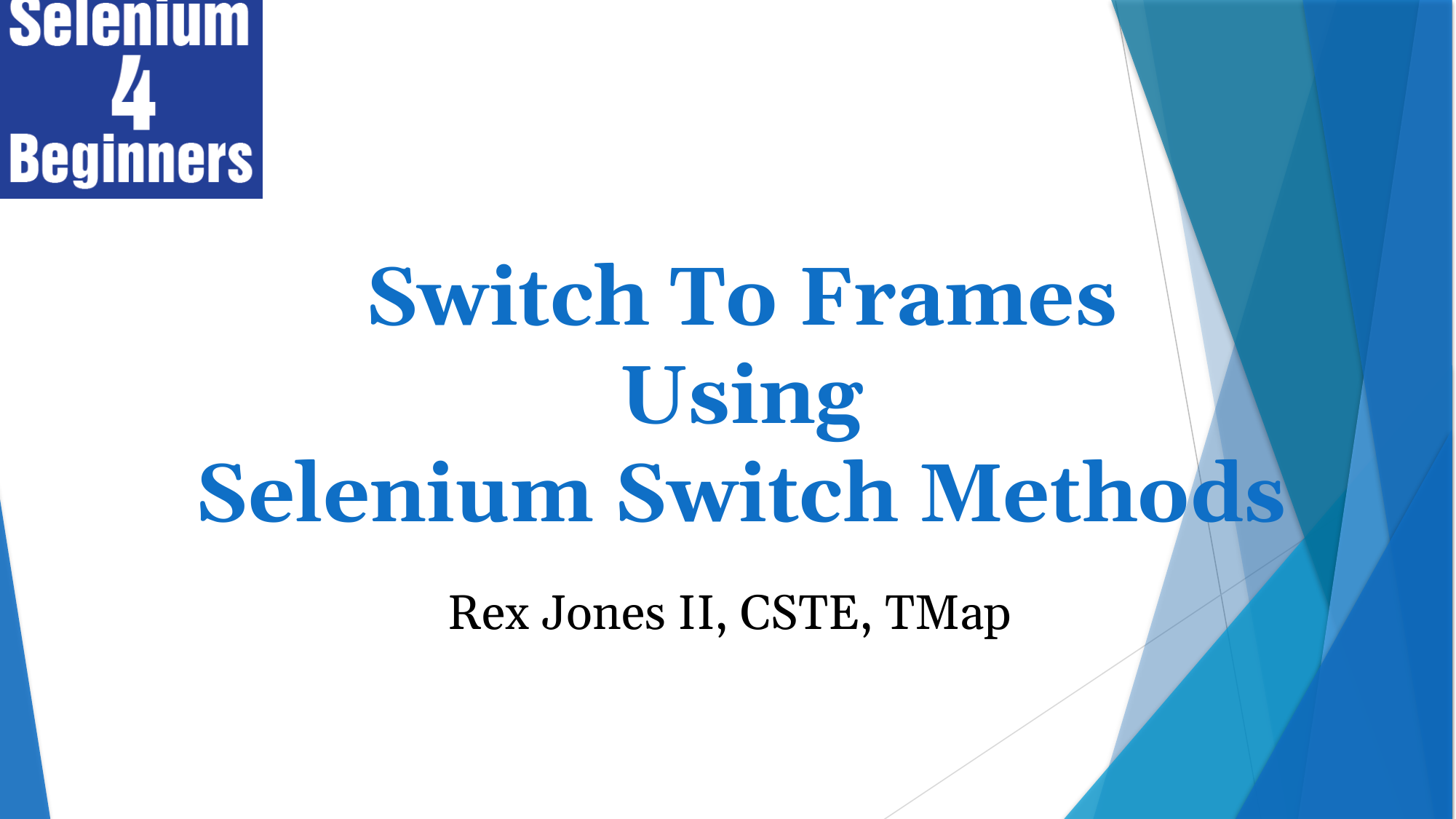

Switch To Frames
Using
Selenium Switch Methods